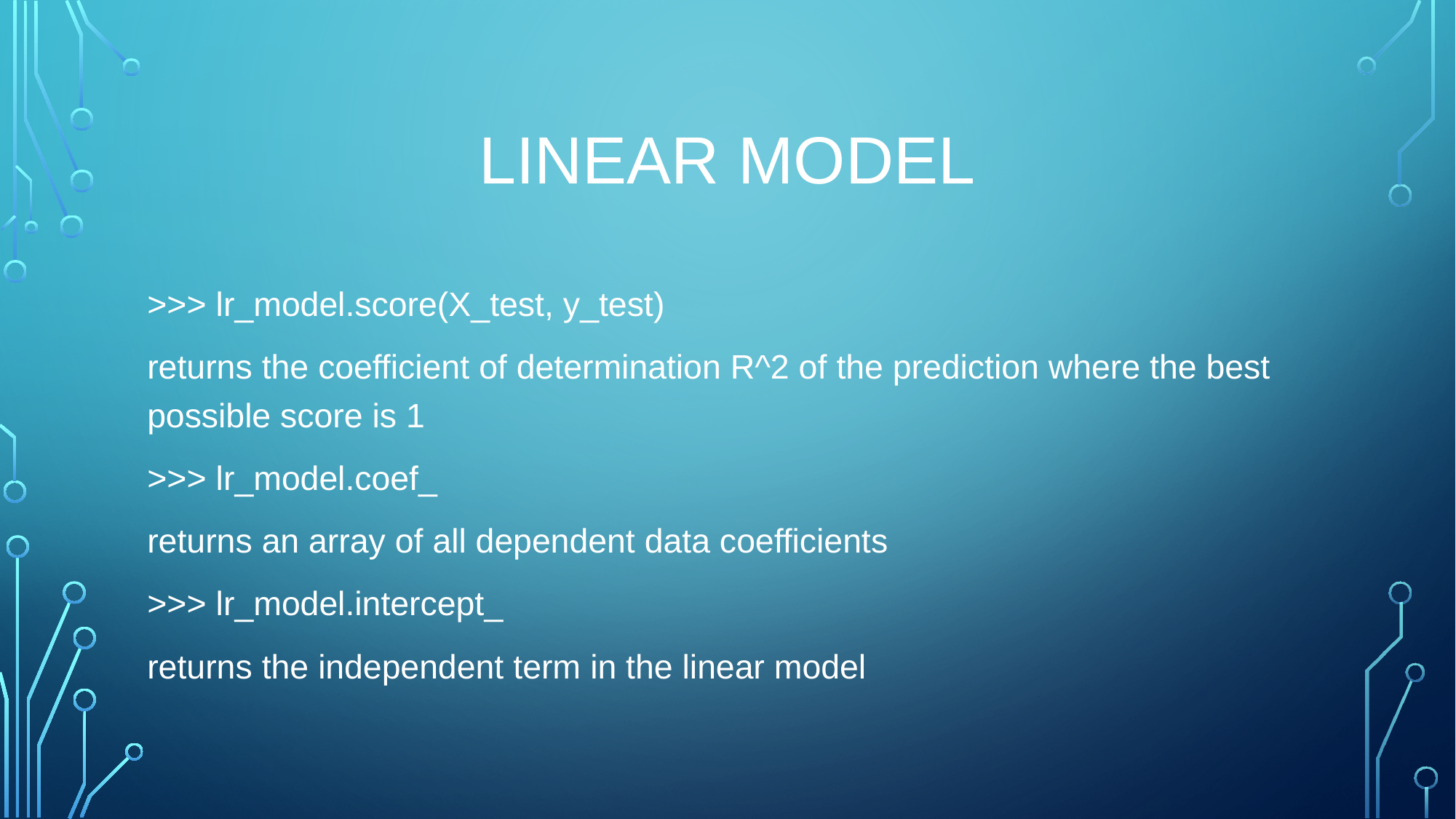

# Linear model
>>> lr_model.score(X_test, y_test)
returns the coefficient of determination R^2 of the prediction where the best possible score is 1
>>> lr_model.coef_
returns an array of all dependent data coefficients
>>> lr_model.intercept_
returns the independent term in the linear model